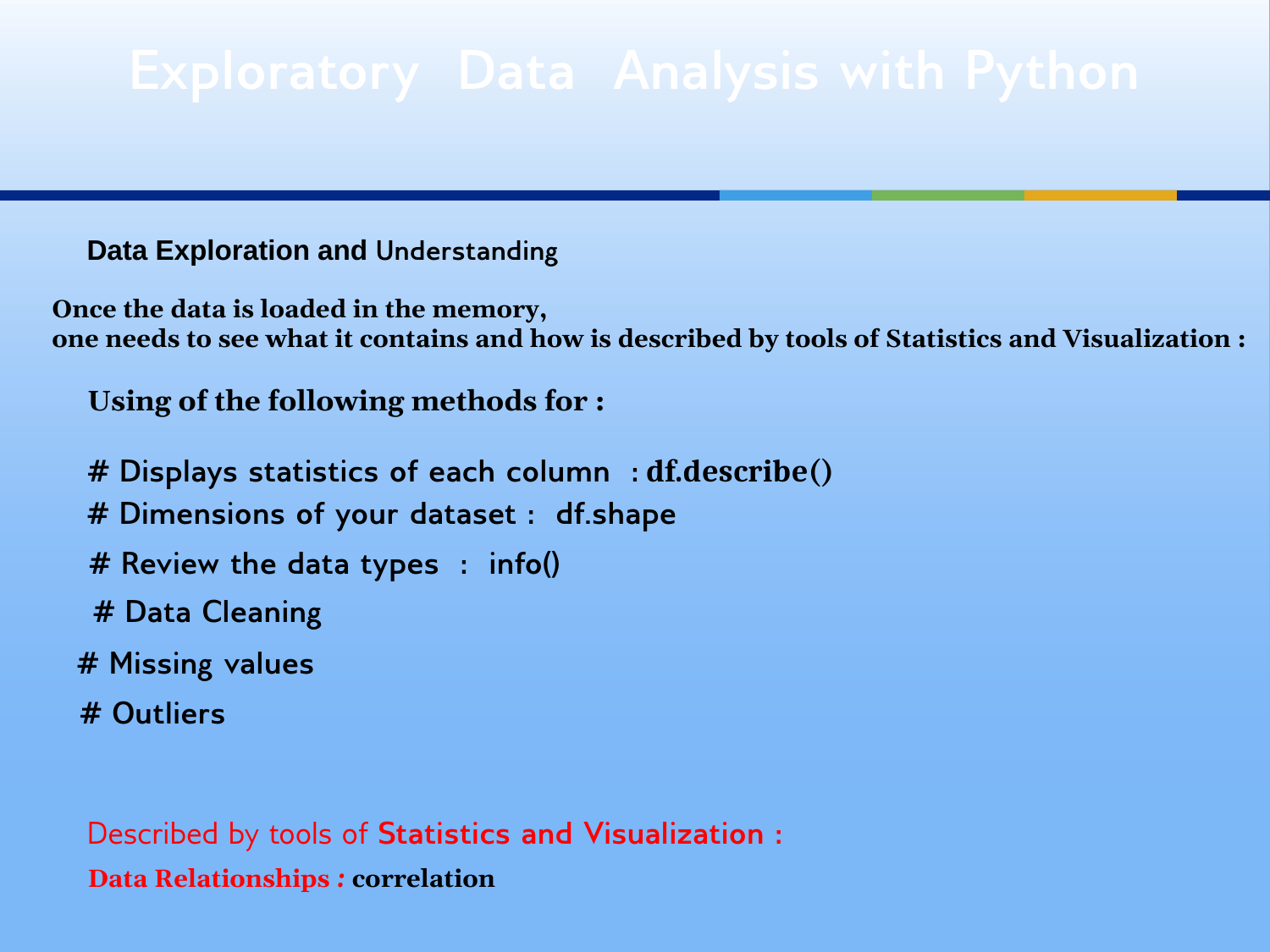

# Exploratory  Data  Analysis with Python
Data Exploration and Understanding
Once the data is loaded in the memory,
one needs to see what it contains and how is described by tools of Statistics and Visualization :
Using of the following methods for :

# Displays statistics of each column  : df.describe()
# Dimensions of your dataset :  df.shape
# Review the data types  :  info()
# Data Cleaning
# Missing values
# Outliers
Described by tools of Statistics and Visualization :
Data Relationships : correlation